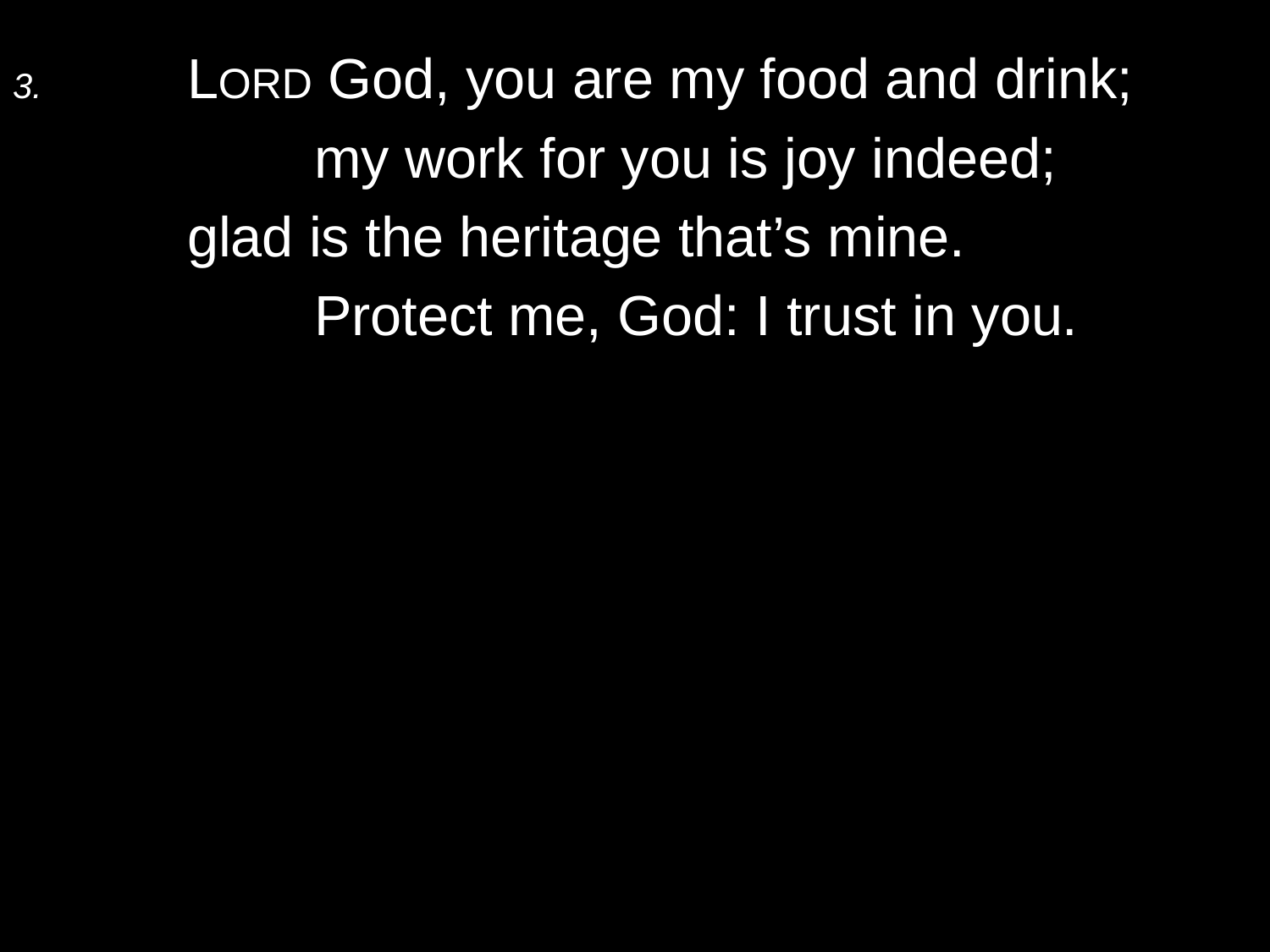

3.	Lord God, you are my food and drink;
		my work for you is joy indeed;
	glad is the heritage that’s mine.
		Protect me, God: I trust in you.